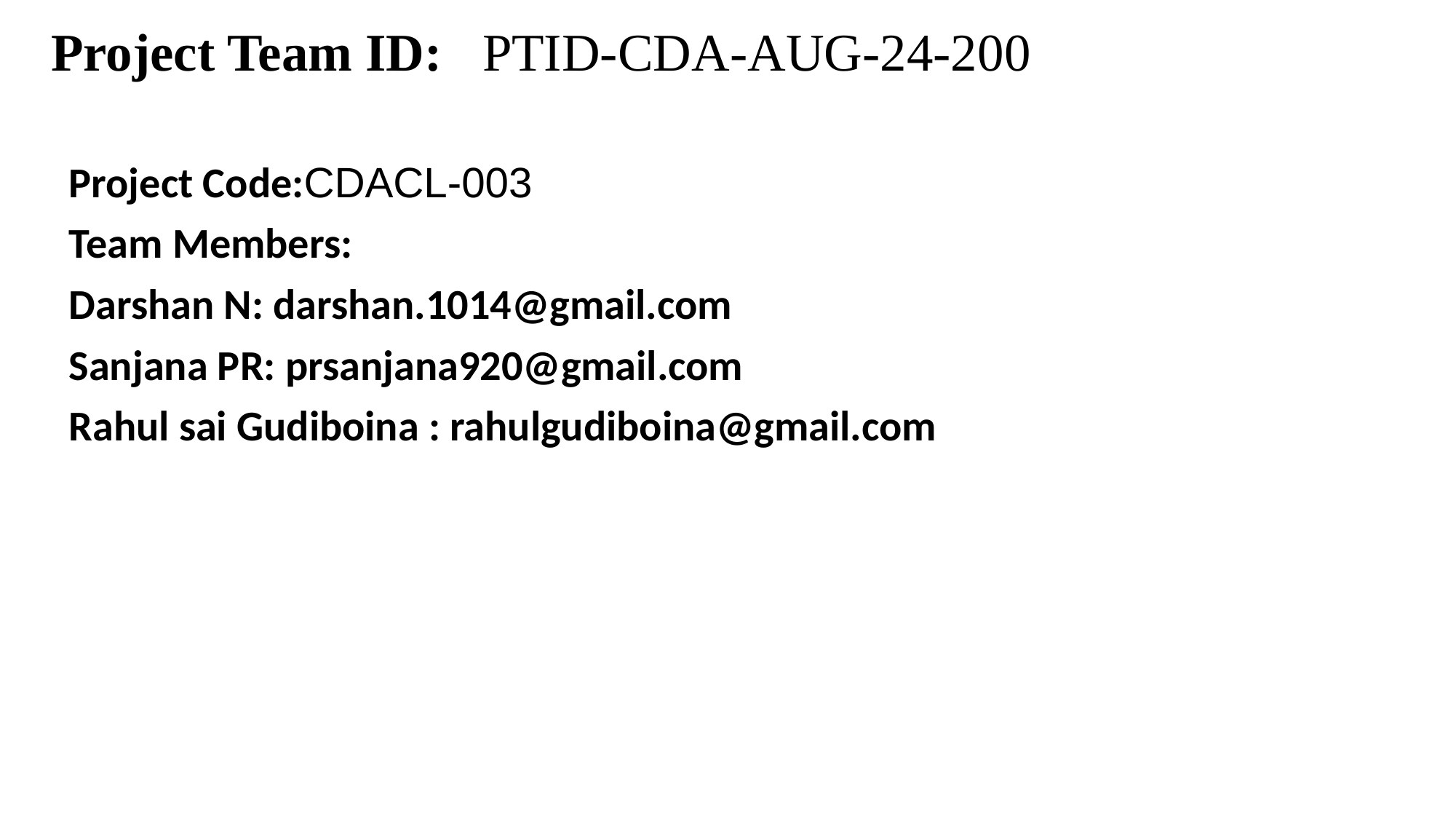

# Project Team ID:   PTID-CDA-AUG-24-200
Project Code:CDACL-003
Team Members:
Darshan N: darshan.1014@gmail.com
Sanjana PR: prsanjana920@gmail.com
Rahul sai Gudiboina : rahulgudiboina@gmail.com